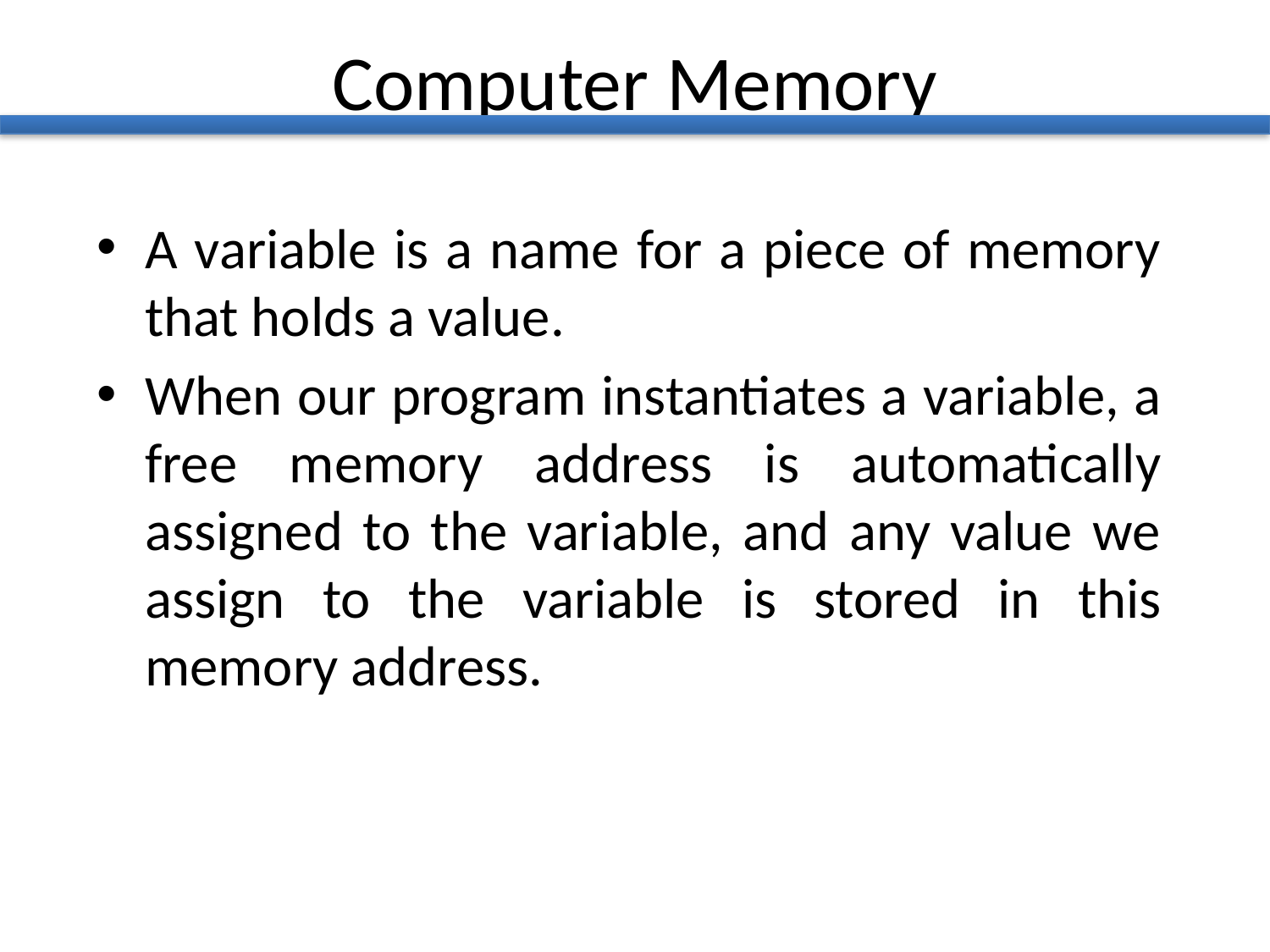

# Computer Memory

A variable is a name for a piece of memory that holds a value.
When our program instantiates a variable, a free memory address is automatically assigned to the variable, and any value we assign to the variable is stored in this memory address.